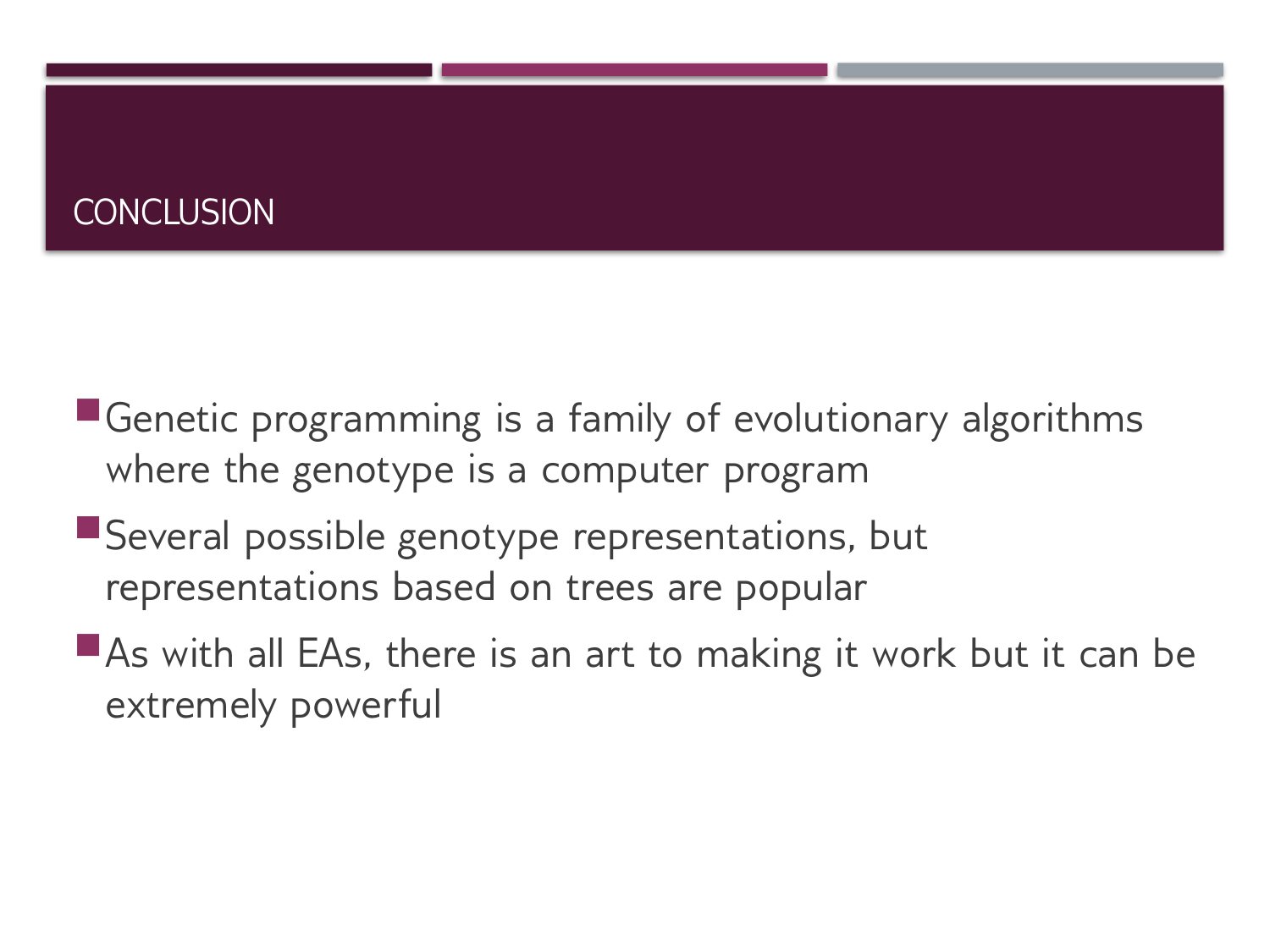

# Conclusion
Genetic programming is a family of evolutionary algorithms where the genotype is a computer program
Several possible genotype representations, but representations based on trees are popular
As with all EAs, there is an art to making it work but it can be extremely powerful